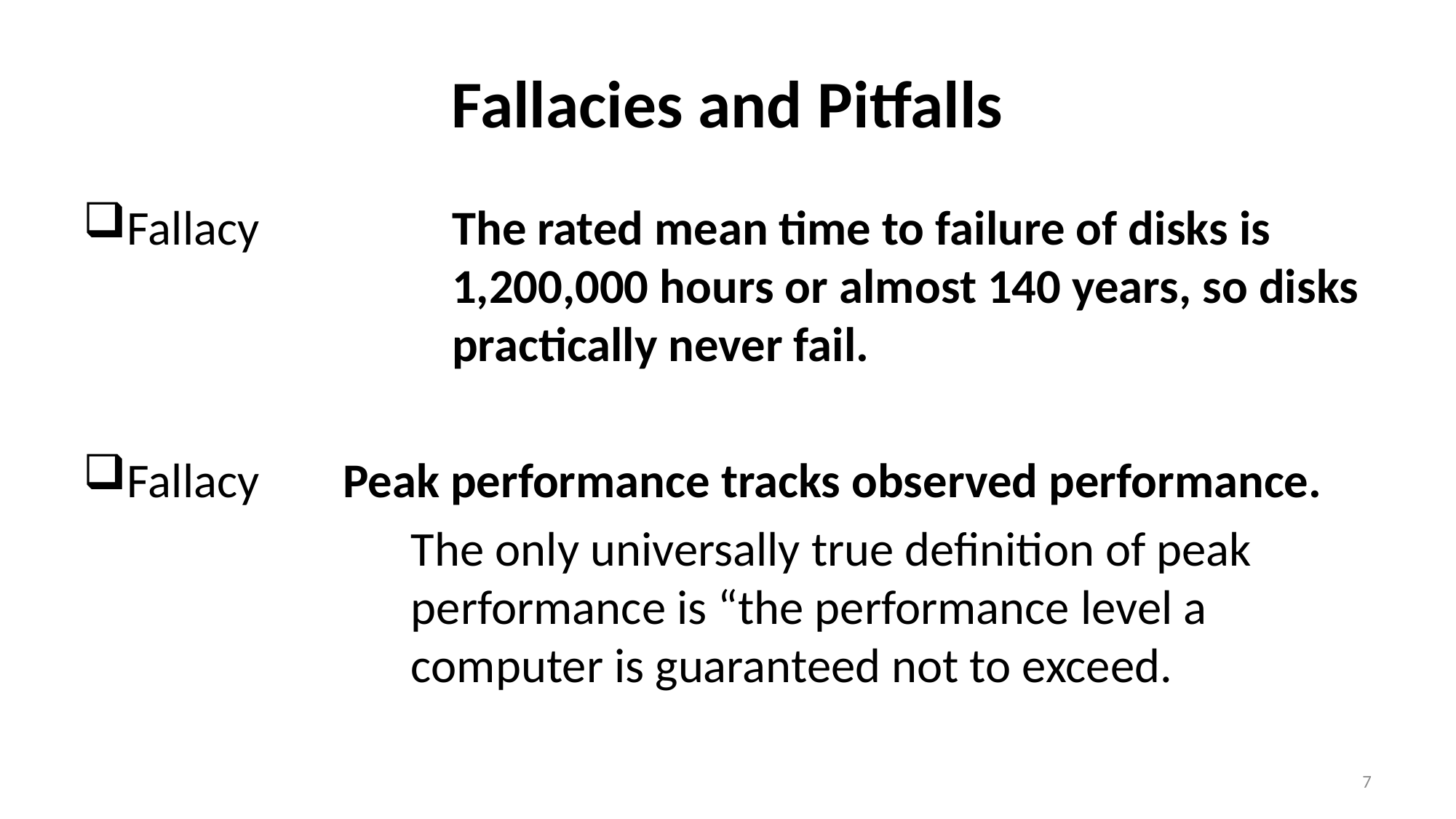

# Fallacies and Pitfalls
Fallacy 		The rated mean time to failure of disks is 				1,200,000 hours or almost 140 years, so disks 			practically never fail.

Fallacy	Peak performance tracks observed performance.
			The only universally true definition of peak 				performance is “the performance level a 				computer is guaranteed not to exceed.
7